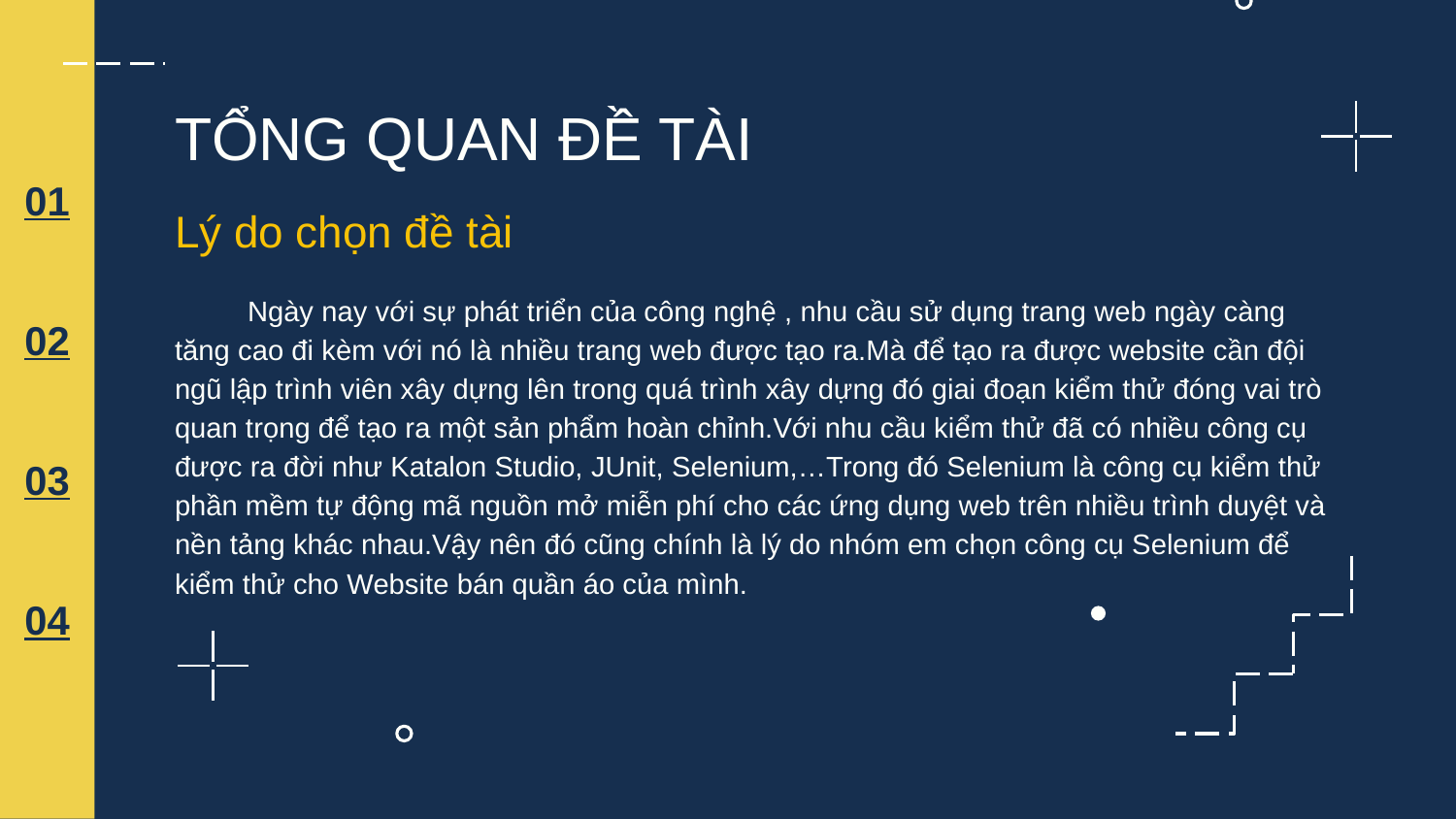

# TỔNG QUAN ĐỀ TÀI

01
Lý do chọn đề tài
Ngày nay với sự phát triển của công nghệ , nhu cầu sử dụng trang web ngày càng tăng cao đi kèm với nó là nhiều trang web được tạo ra.Mà để tạo ra được website cần đội ngũ lập trình viên xây dựng lên trong quá trình xây dựng đó giai đoạn kiểm thử đóng vai trò quan trọng để tạo ra một sản phẩm hoàn chỉnh.Với nhu cầu kiểm thử đã có nhiều công cụ được ra đời như Katalon Studio, JUnit, Selenium,…Trong đó Selenium là công cụ kiểm thử phần mềm tự động mã nguồn mở miễn phí cho các ứng dụng web trên nhiều trình duyệt và nền tảng khác nhau.Vậy nên đó cũng chính là lý do nhóm em chọn công cụ Selenium để kiểm thử cho Website bán quần áo của mình.
02
03
04